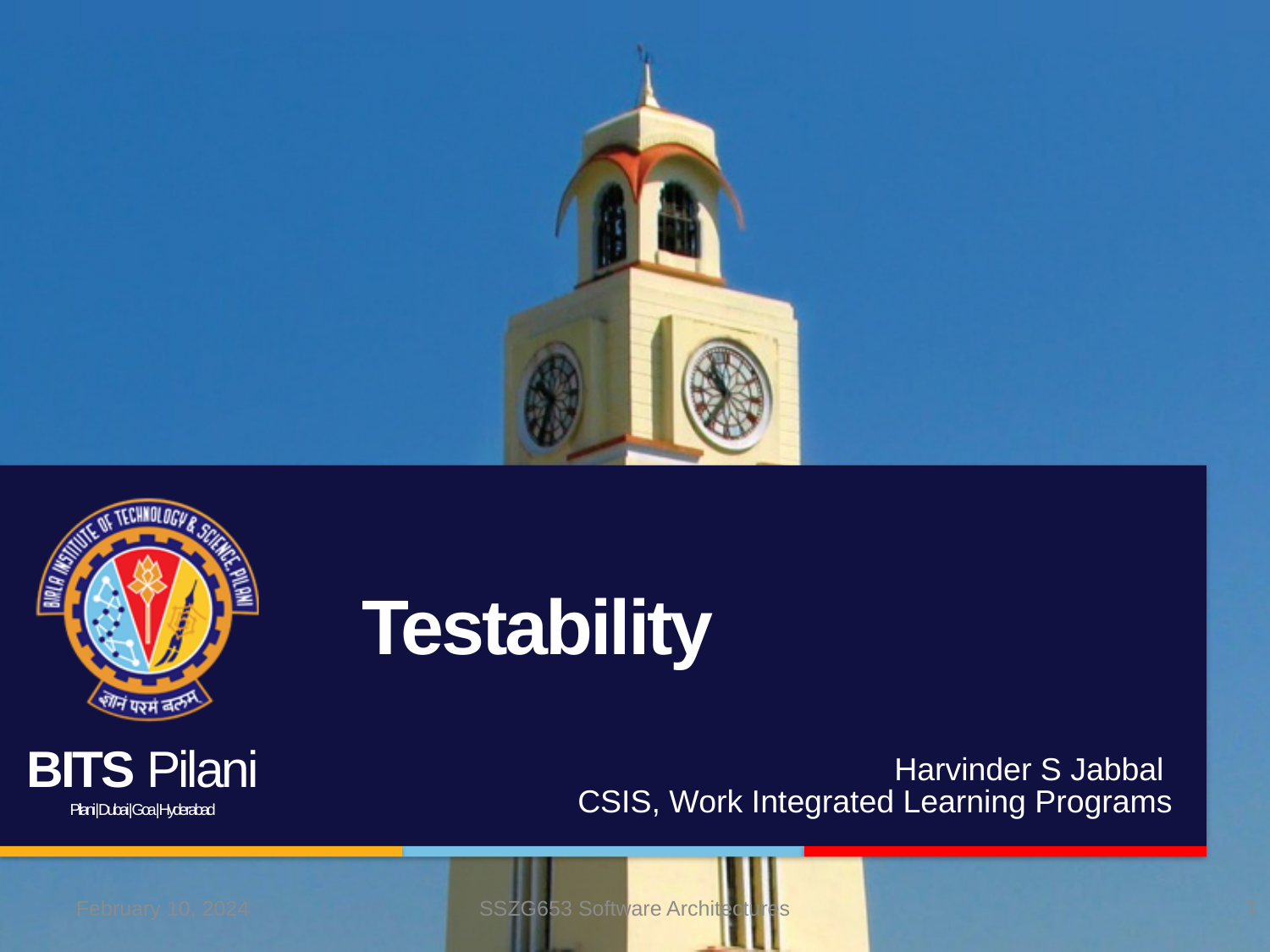

# Testability
Harvinder S Jabbal
CSIS, Work Integrated Learning Programs
1
February 10, 2024
SSZG653 Software Architectures